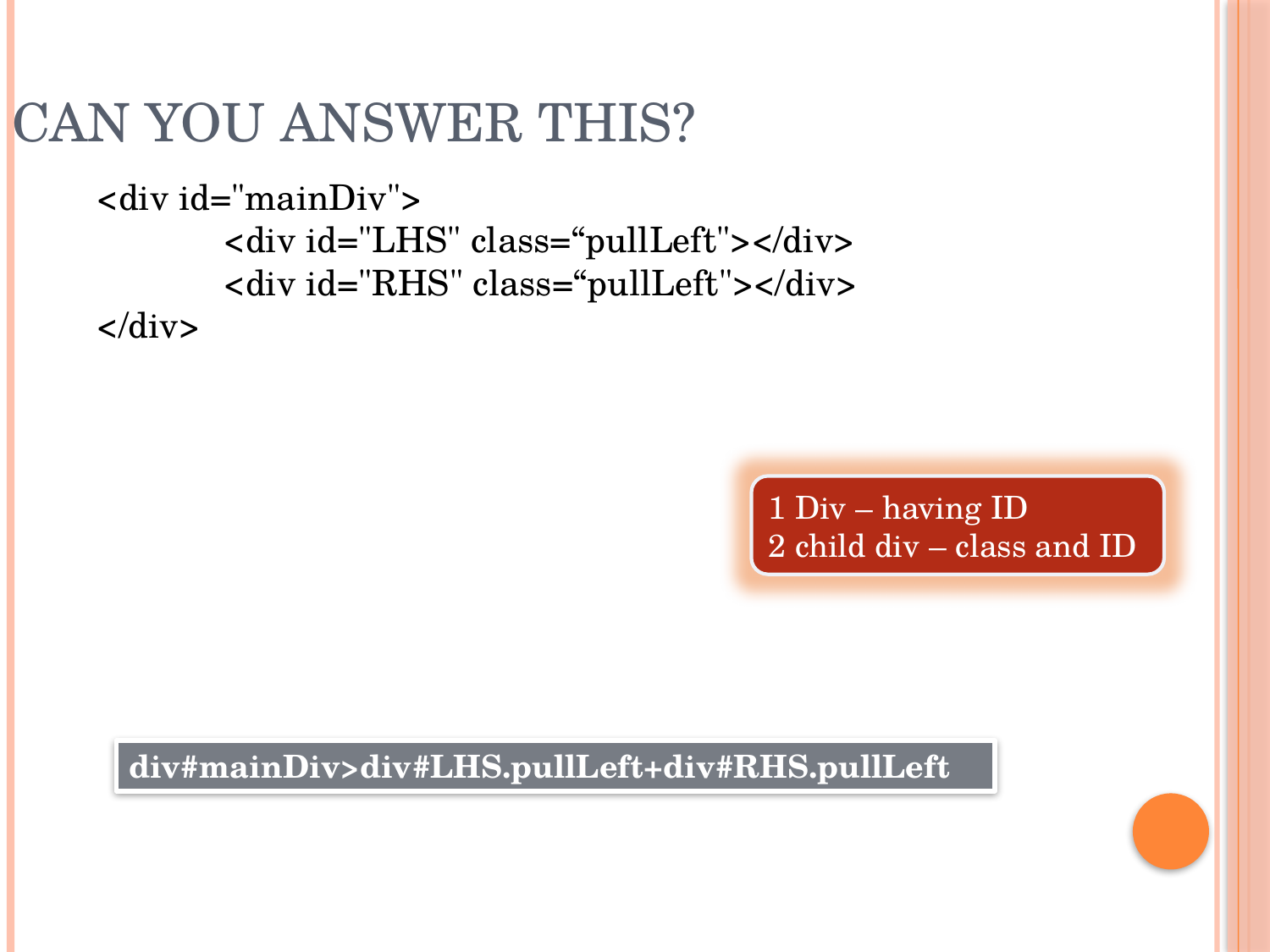

# Can you Answer this?
<div id="mainDiv">
	<div id="LHS" class=“pullLeft"></div>
	<div id="RHS" class=“pullLeft"></div>
</div>
1 Div – having ID
2 child div – class and ID
div#mainDiv>div#LHS.pullLeft+div#RHS.pullLeft